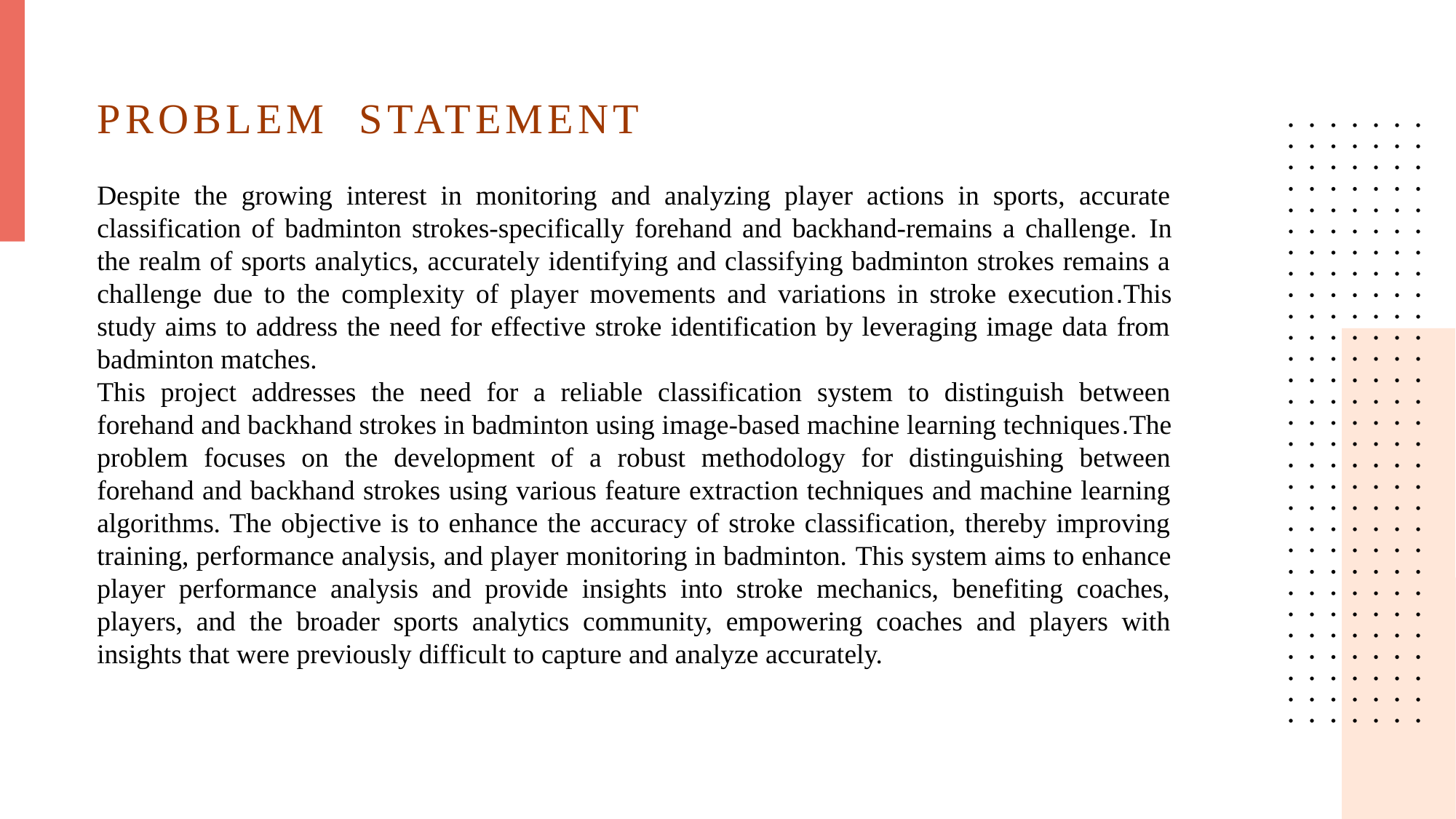

# PROBLEM STATEMENT
Despite the growing interest in monitoring and analyzing player actions in sports, accurate classification of badminton strokes-specifically forehand and backhand-remains a challenge. In the realm of sports analytics, accurately identifying and classifying badminton strokes remains a challenge due to the complexity of player movements and variations in stroke execution.This study aims to address the need for effective stroke identification by leveraging image data from badminton matches.
This project addresses the need for a reliable classification system to distinguish between forehand and backhand strokes in badminton using image-based machine learning techniques.The problem focuses on the development of a robust methodology for distinguishing between forehand and backhand strokes using various feature extraction techniques and machine learning algorithms. The objective is to enhance the accuracy of stroke classification, thereby improving training, performance analysis, and player monitoring in badminton. This system aims to enhance player performance analysis and provide insights into stroke mechanics, benefiting coaches, players, and the broader sports analytics community, empowering coaches and players with insights that were previously difficult to capture and analyze accurately.